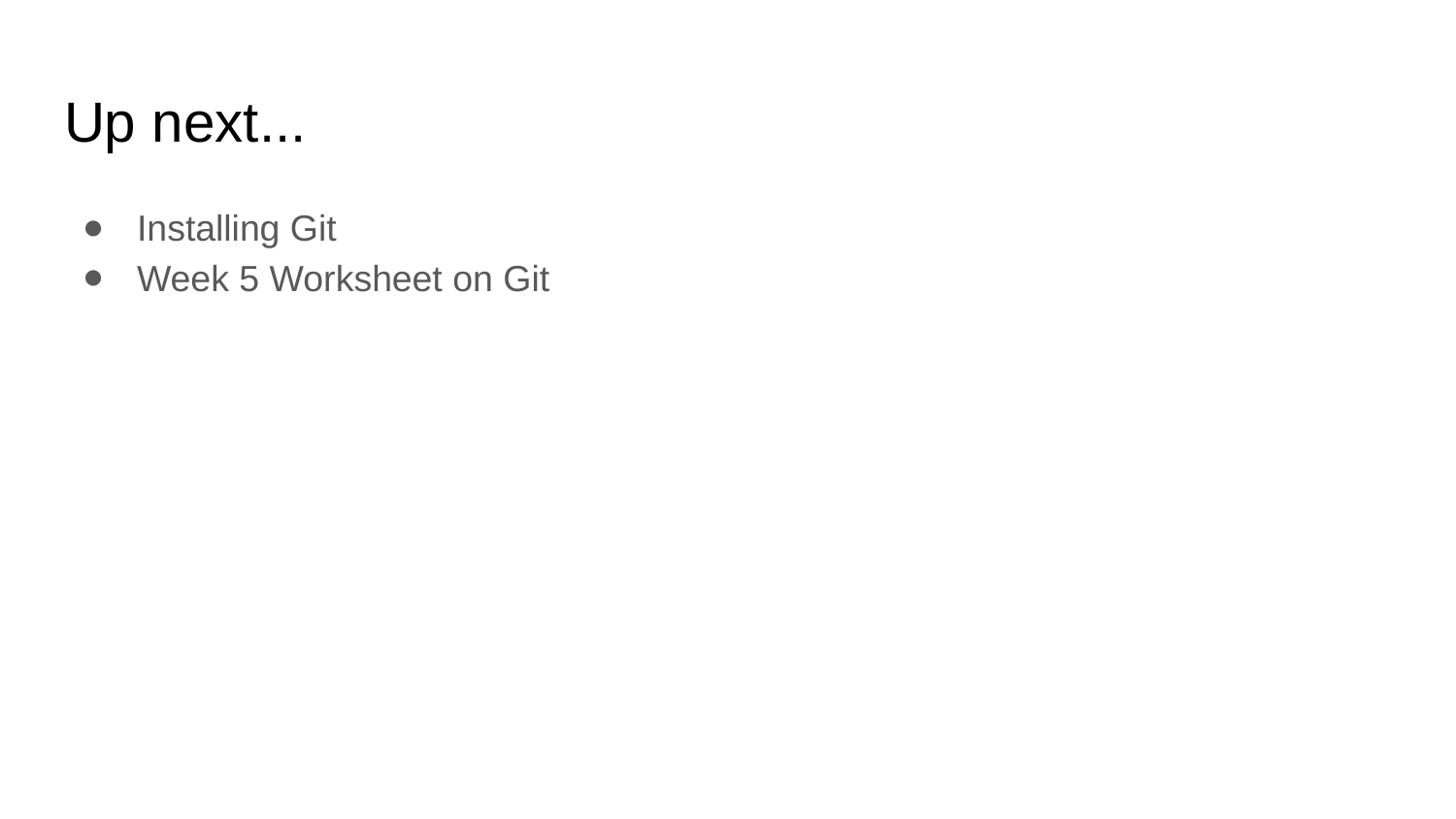

# Up next...
Installing Git
Week 5 Worksheet on Git